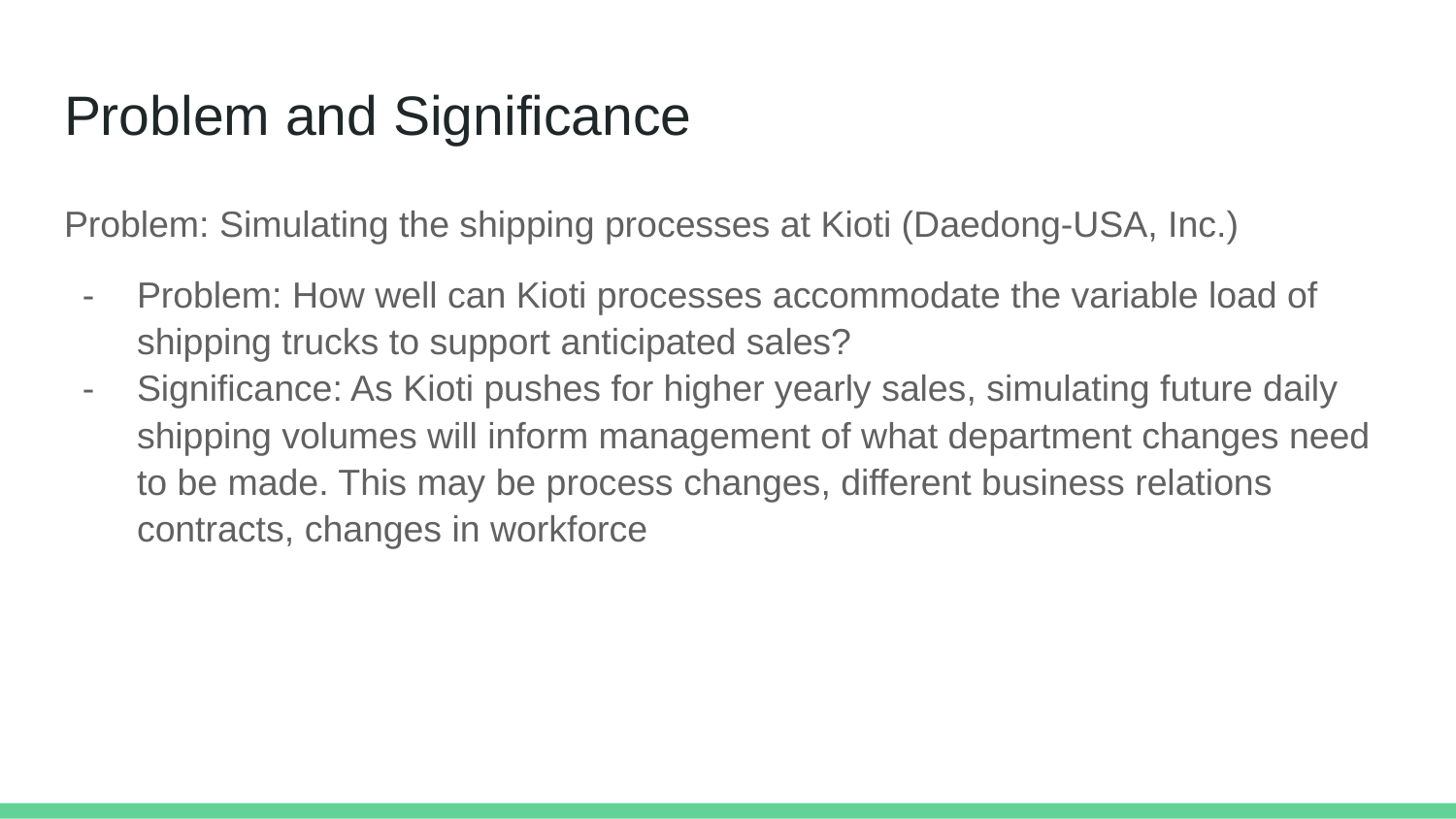

# Problem and Significance
Problem: Simulating the shipping processes at Kioti (Daedong-USA, Inc.)
Problem: How well can Kioti processes accommodate the variable load of shipping trucks to support anticipated sales?
Significance: As Kioti pushes for higher yearly sales, simulating future daily shipping volumes will inform management of what department changes need to be made. This may be process changes, different business relations contracts, changes in workforce